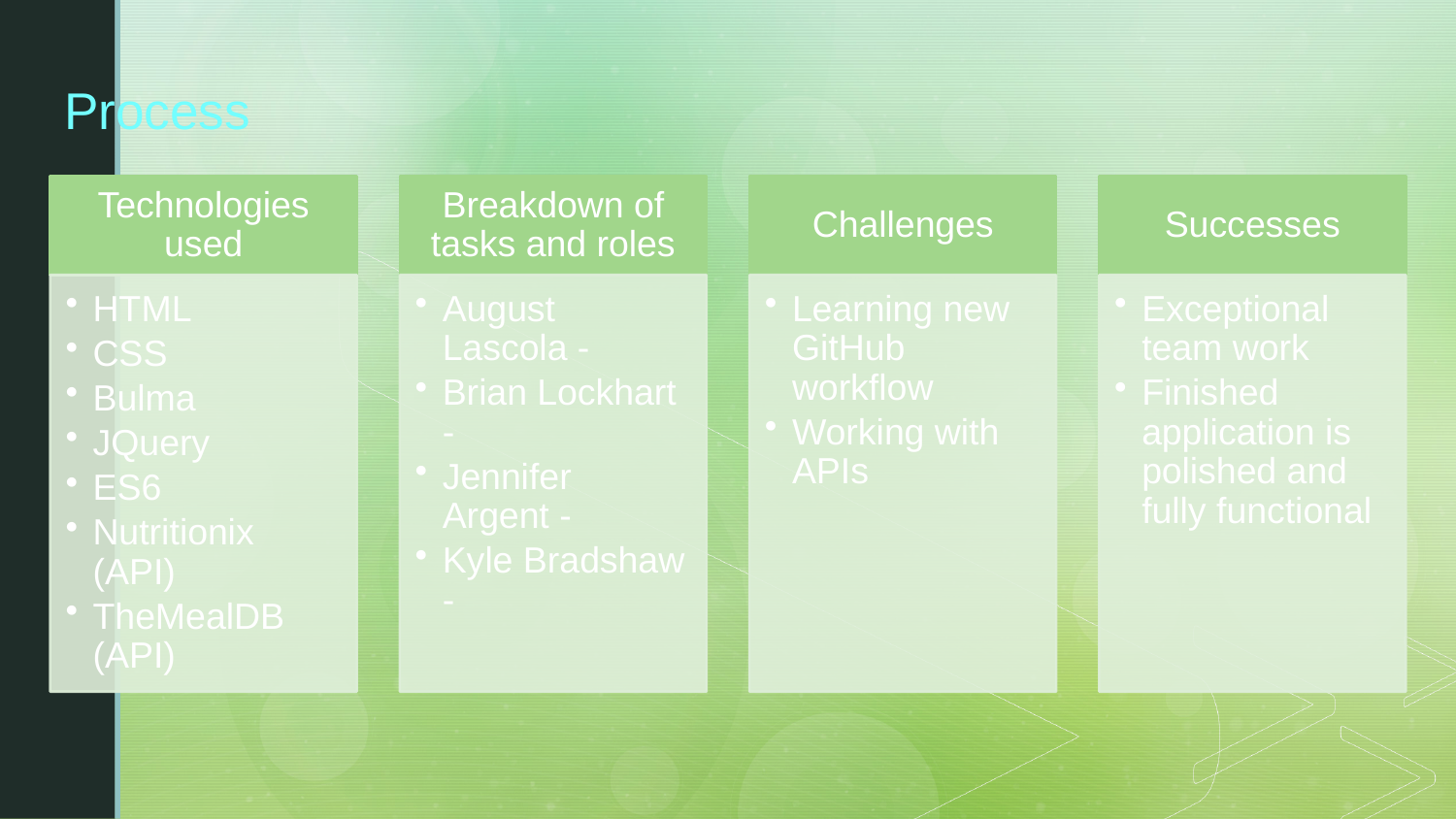

# Process
Technologies used
HTML
CSS
Bulma
JQuery
ES6
Nutritionix (API)
TheMealDB (API)
Breakdown of tasks and roles
August Lascola -
Brian Lockhart -
Jennifer Argent -
Kyle Bradshaw -
Challenges
Learning new GitHub workflow
Working with APIs
Successes
Exceptional team work
Finished application is polished and fully functional